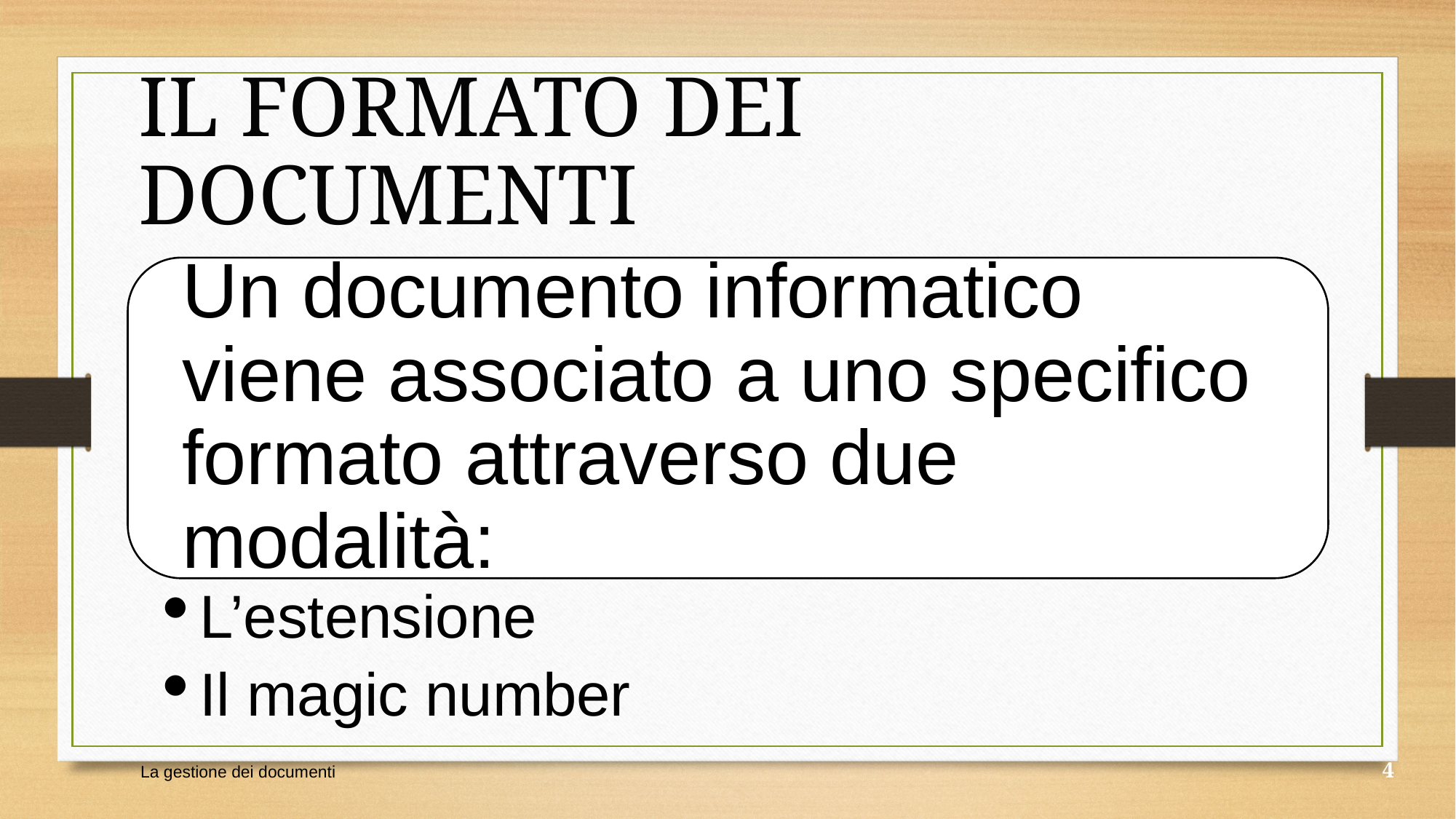

Il formato dei documenti
Un documento informatico viene associato a uno specifico formato attraverso due modalità:
L’estensione
Il magic number
La gestione dei documenti
4